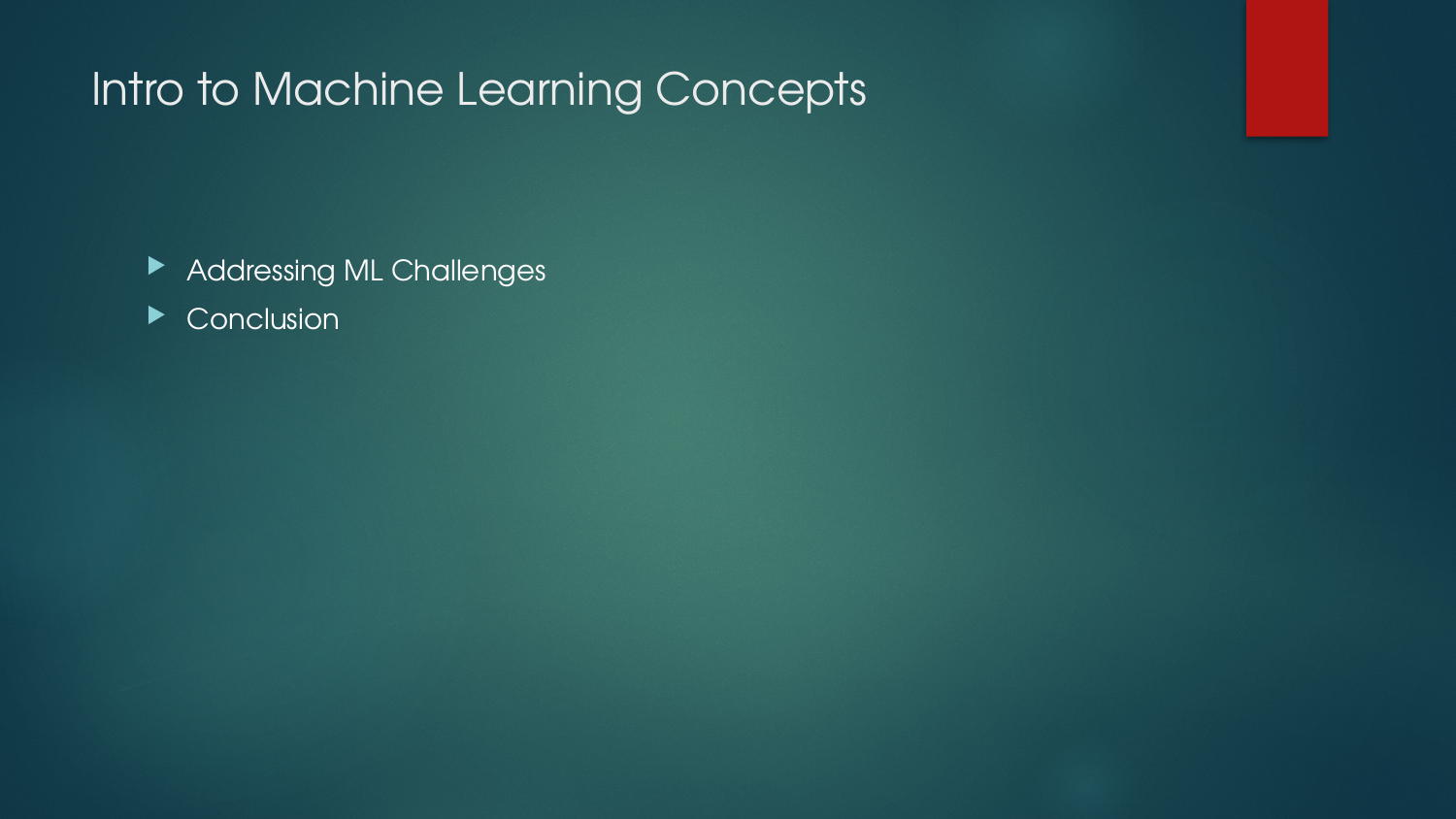

# Intro to Machine Learning Concepts
Addressing ML Challenges
Conclusion